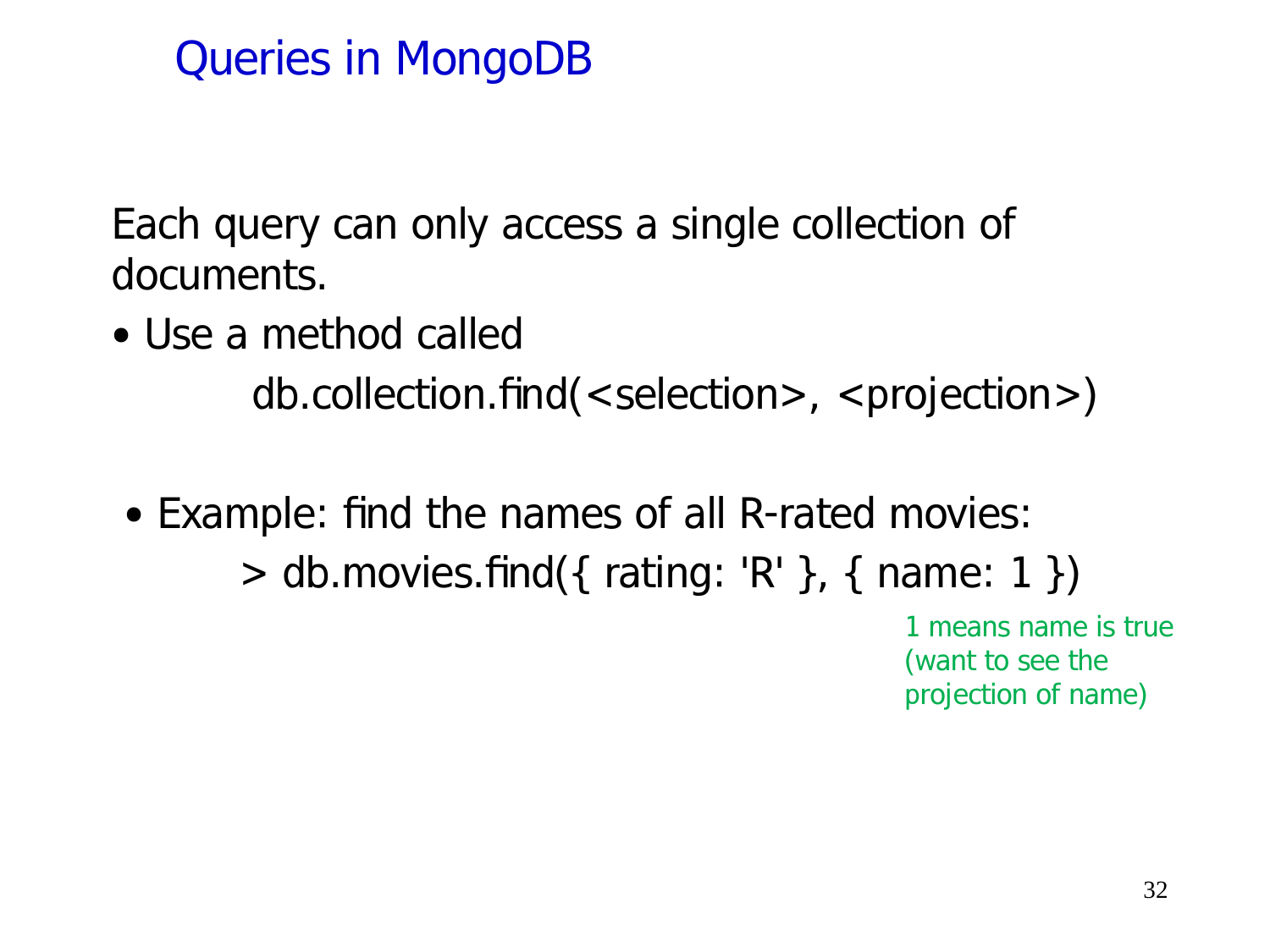

# Queries in MongoDB
Each query can only access a single collection of documents.
• Use a method called
	 db.collection.find(<selection>, <projection>)

 • Example: find the names of all R-rated movies:
	> db.movies.find({ rating: 'R' }, { name: 1 })
1 means name is true
(want to see the projection of name)
32